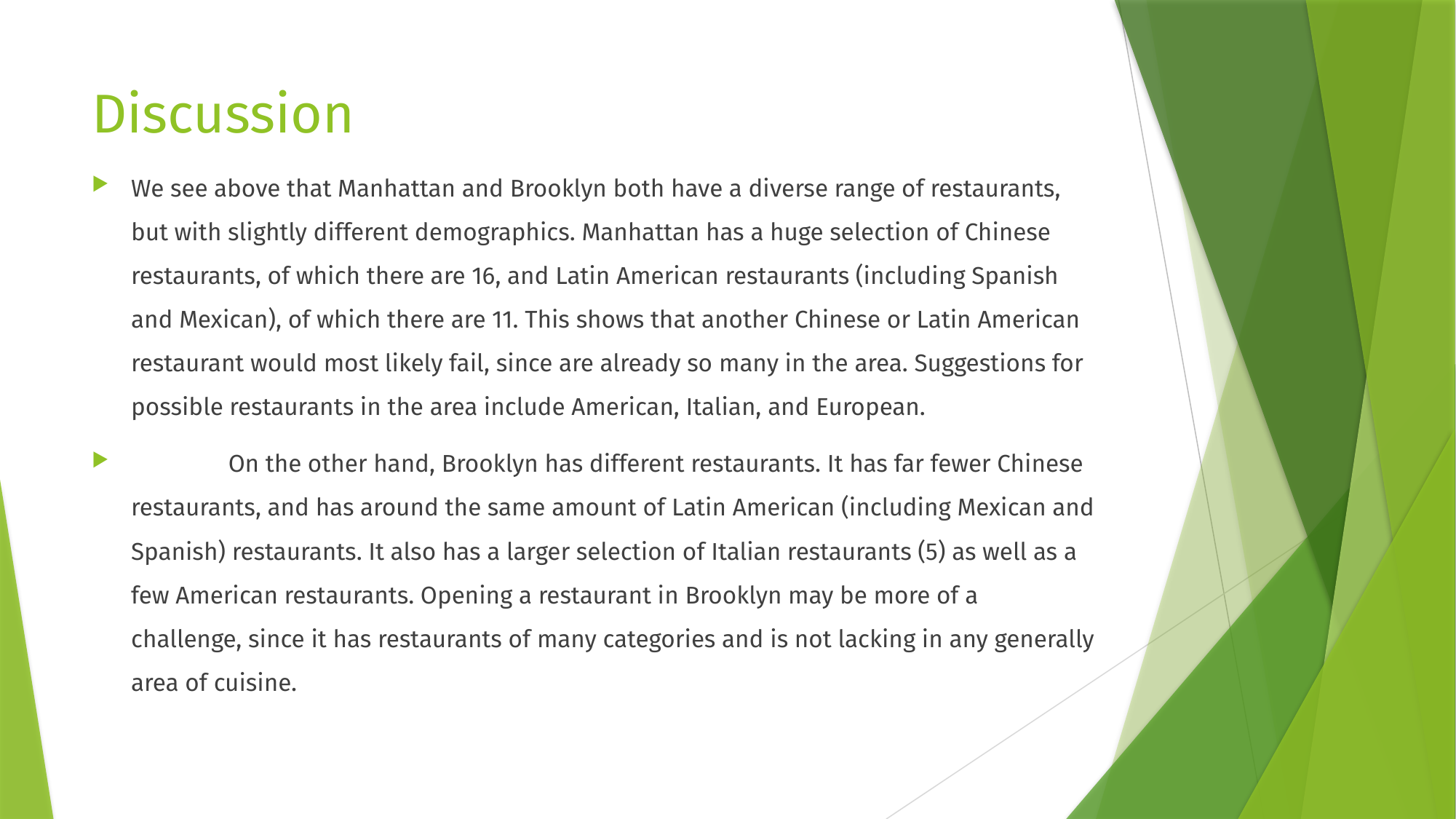

# Discussion
We see above that Manhattan and Brooklyn both have a diverse range of restaurants, but with slightly different demographics. Manhattan has a huge selection of Chinese restaurants, of which there are 16, and Latin American restaurants (including Spanish and Mexican), of which there are 11. This shows that another Chinese or Latin American restaurant would most likely fail, since are already so many in the area. Suggestions for possible restaurants in the area include American, Italian, and European.
	On the other hand, Brooklyn has different restaurants. It has far fewer Chinese restaurants, and has around the same amount of Latin American (including Mexican and Spanish) restaurants. It also has a larger selection of Italian restaurants (5) as well as a few American restaurants. Opening a restaurant in Brooklyn may be more of a challenge, since it has restaurants of many categories and is not lacking in any generally area of cuisine.